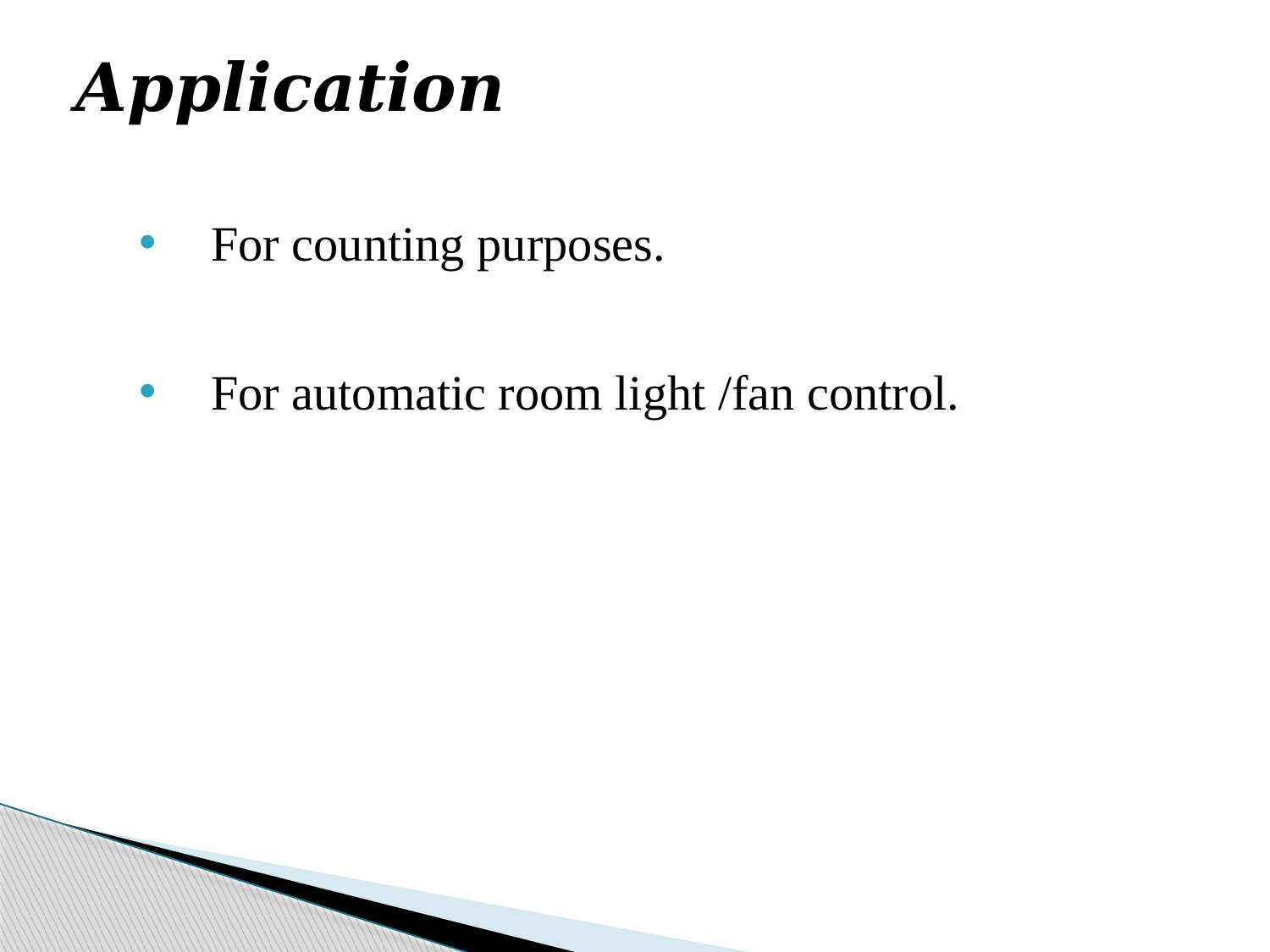

# Application
For counting purposes.

For automatic room light /fan control.